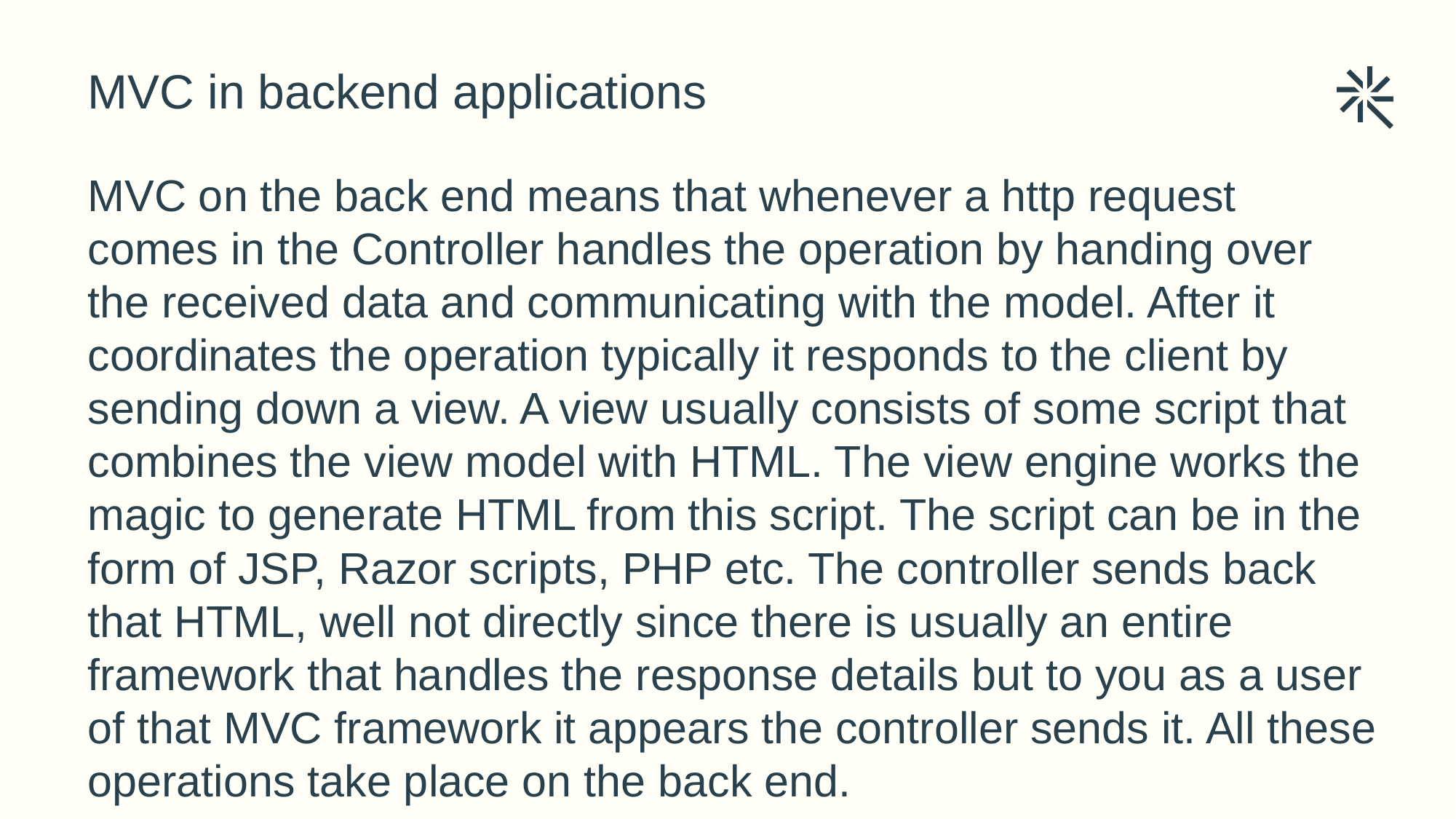

# MVC in backend applications
MVC on the back end means that whenever a http request comes in the Controller handles the operation by handing over the received data and communicating with the model. After it coordinates the operation typically it responds to the client by sending down a view. A view usually consists of some script that combines the view model with HTML. The view engine works the magic to generate HTML from this script. The script can be in the form of JSP, Razor scripts, PHP etc. The controller sends back that HTML, well not directly since there is usually an entire framework that handles the response details but to you as a user of that MVC framework it appears the controller sends it. All these operations take place on the back end.